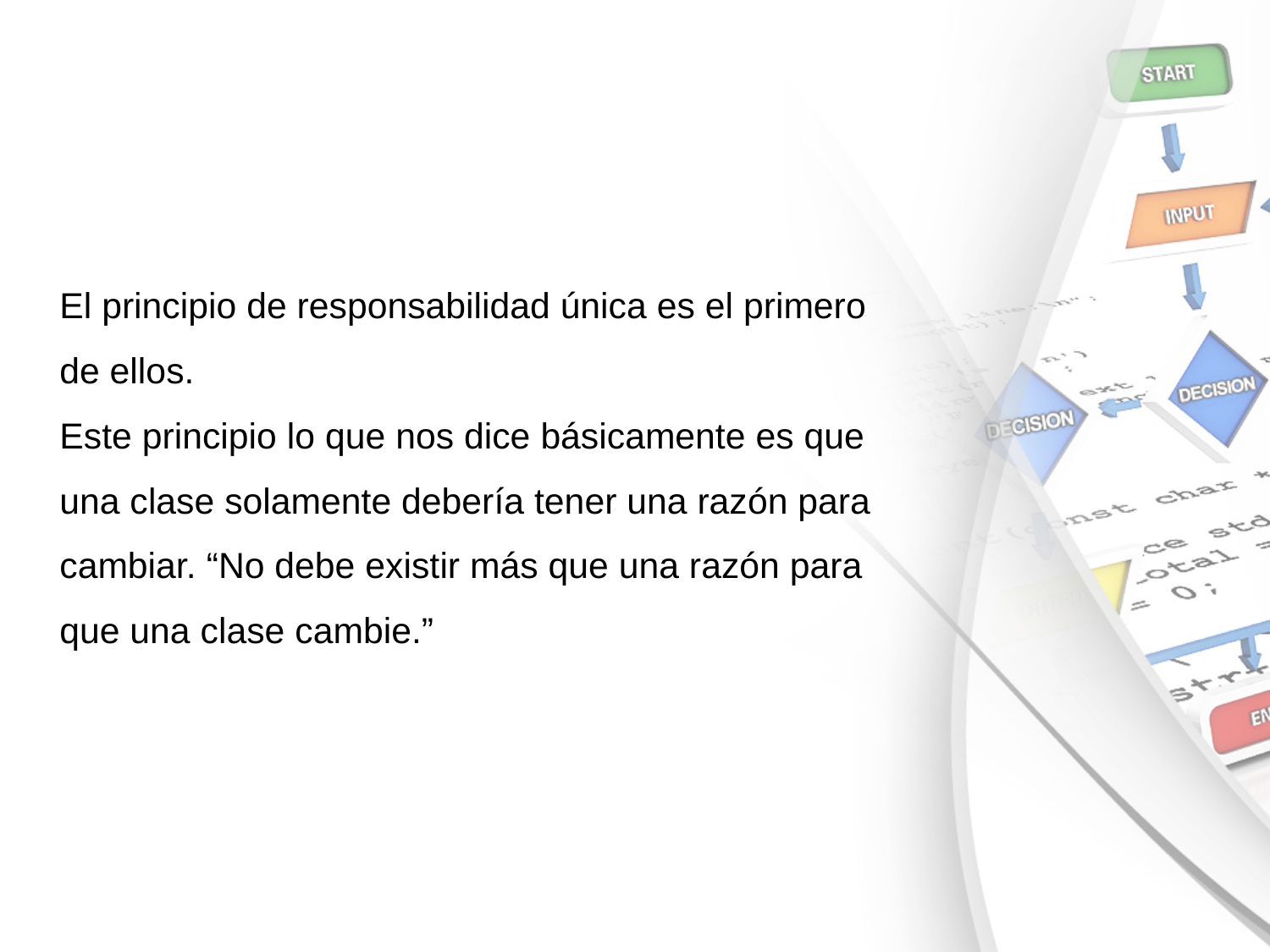

El principio de responsabilidad única es el primero de ellos.
Este principio lo que nos dice básicamente es que una clase solamente debería tener una razón para cambiar. “No debe existir más que una razón para que una clase cambie.”